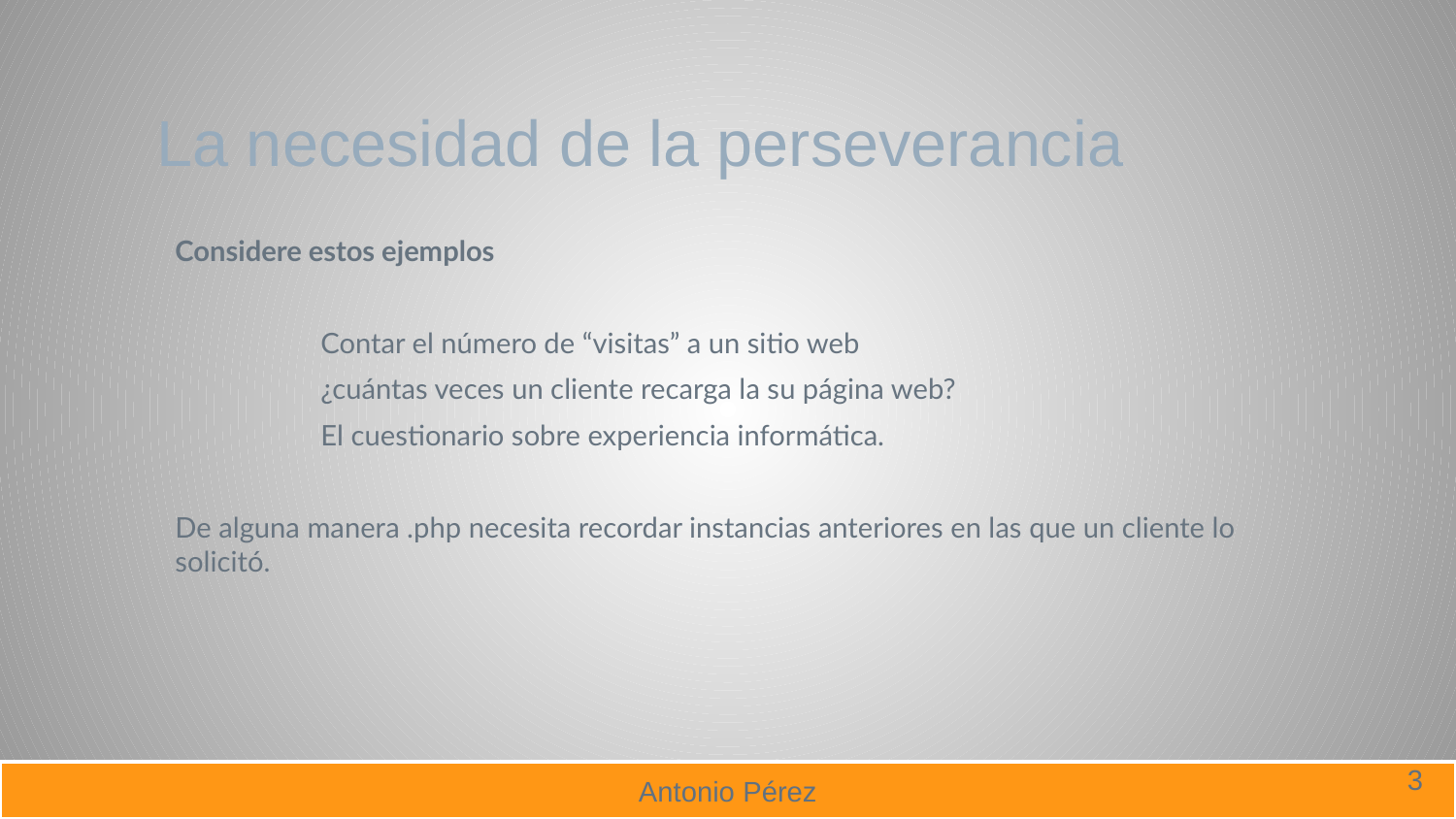

# La necesidad de la perseverancia
Considere estos ejemplos

	Contar el número de “visitas” a un sitio web
	¿cuántas veces un cliente recarga la su página web?
	El cuestionario sobre experiencia informática.

De alguna manera .php necesita recordar instancias anteriores en las que un cliente lo solicitó.
3